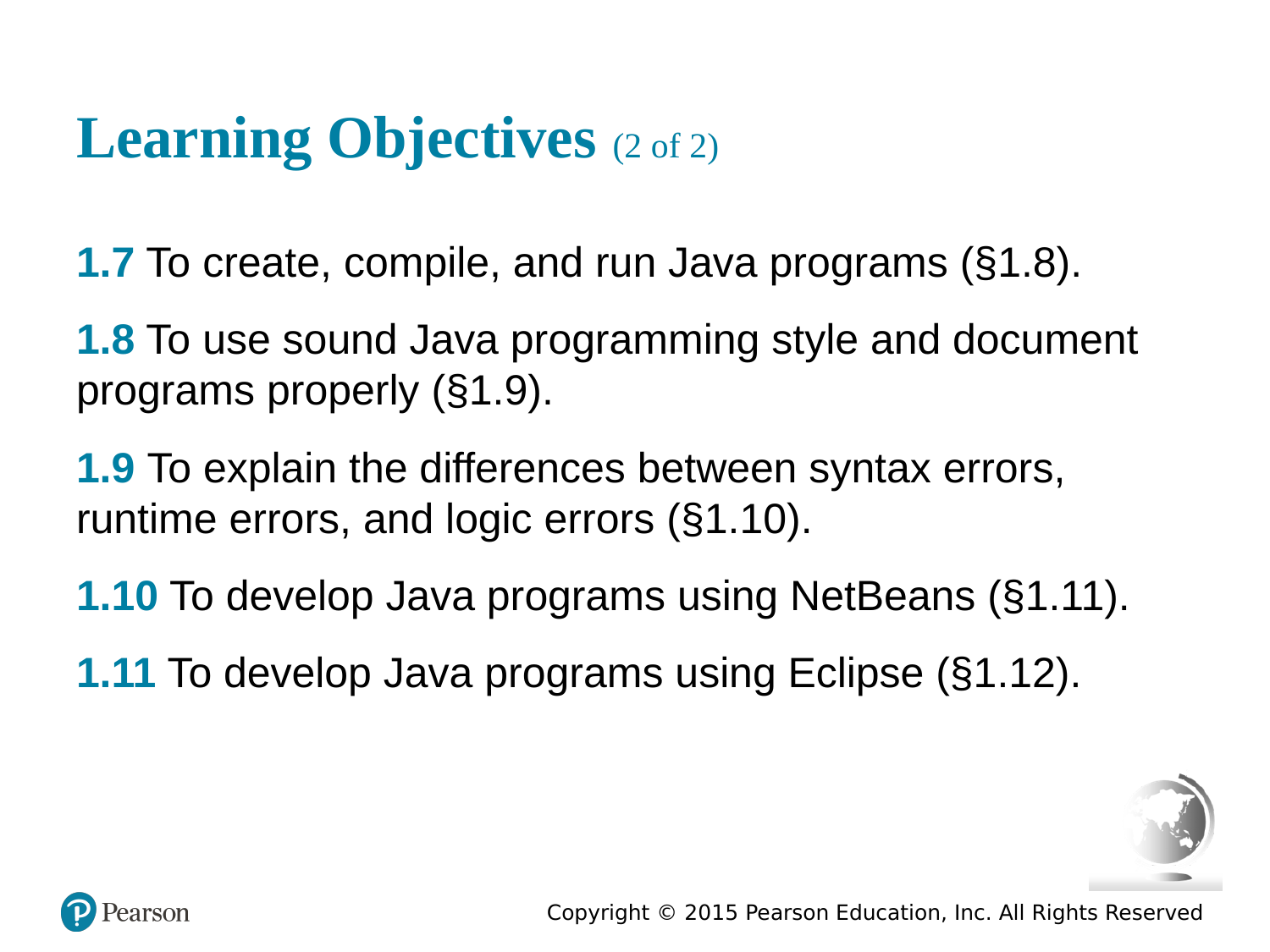

# Learning Objectives (2 of 2)
1.7 To create, compile, and run Java programs (§1.8).
1.8 To use sound Java programming style and document programs properly (§1.9).
1.9 To explain the differences between syntax errors, runtime errors, and logic errors (§1.10).
1.10 To develop Java programs using NetBeans (§1.11).
1.11 To develop Java programs using Eclipse (§1.12).